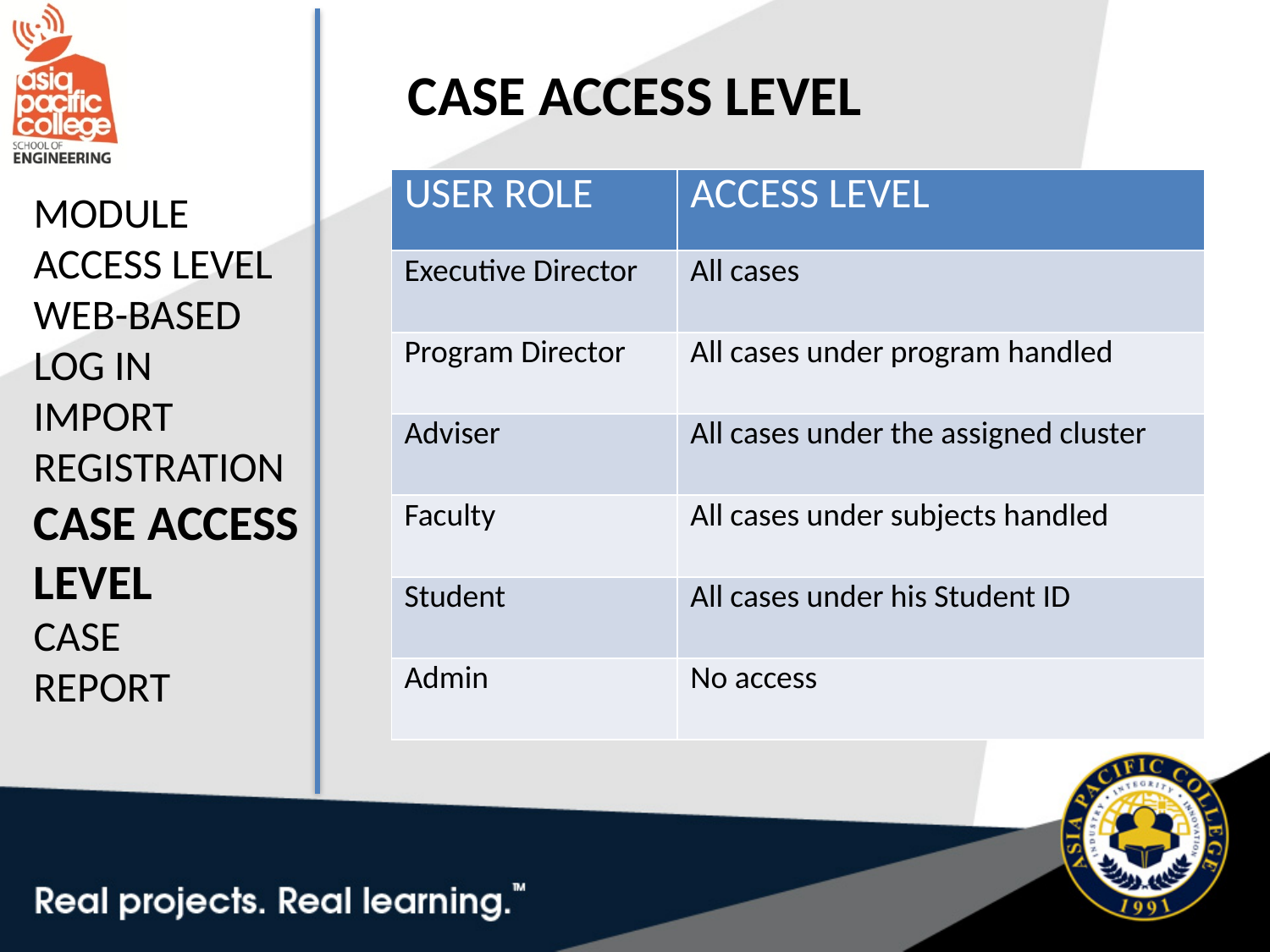

CASE ACCESS LEVEL
| USER ROLE | ACCESS LEVEL |
| --- | --- |
| Executive Director | All cases |
| Program Director | All cases under program handled |
| Adviser | All cases under the assigned cluster |
| Faculty | All cases under subjects handled |
| Student | All cases under his Student ID |
| Admin | No access |
MODULE ACCESS LEVEL
WEB-BASED
LOG IN
IMPORT
REGISTRATION
CASE ACCESS LEVEL
CASE
REPORT